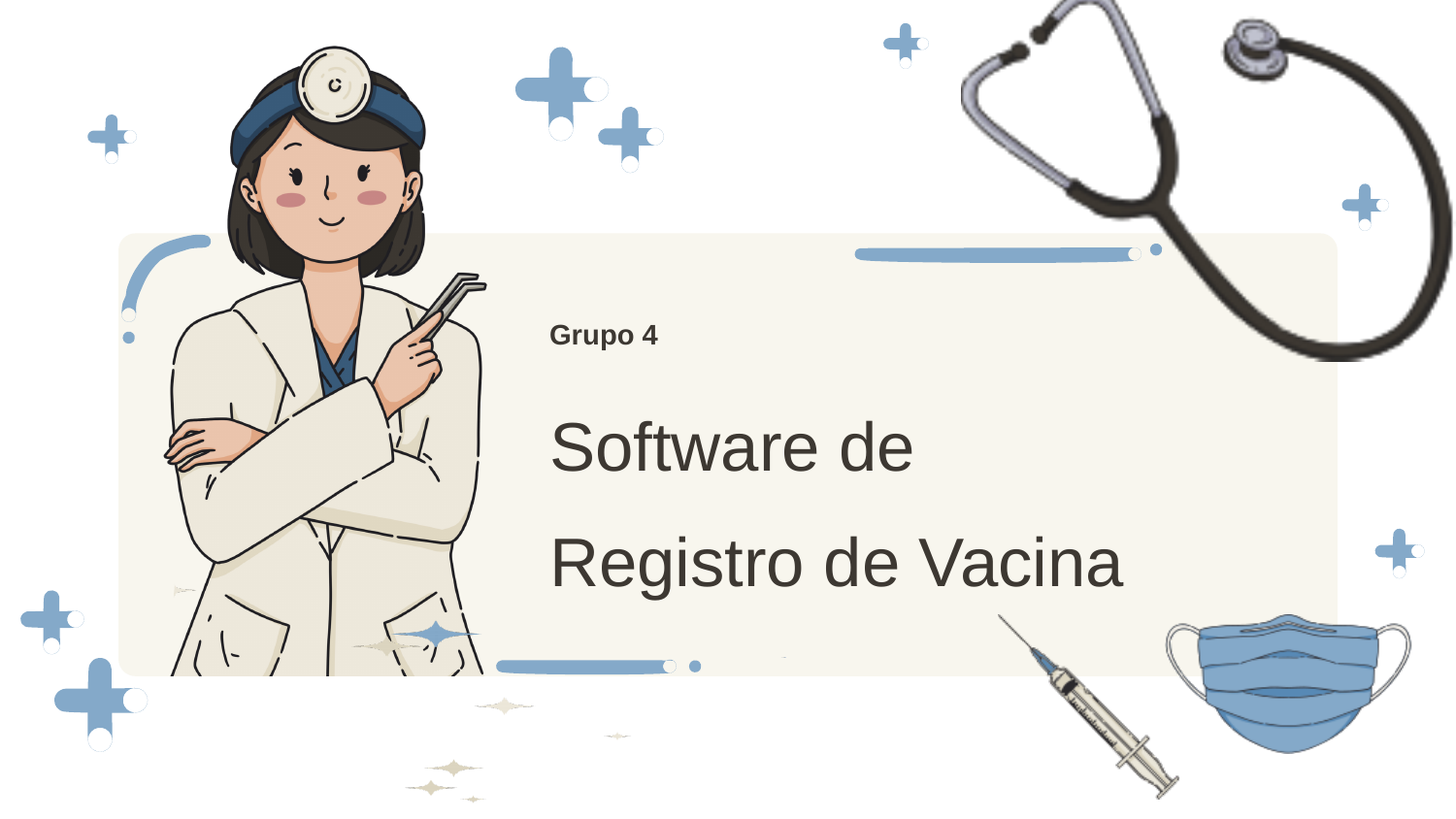

Grupo 4

Software de Registro de Vacina